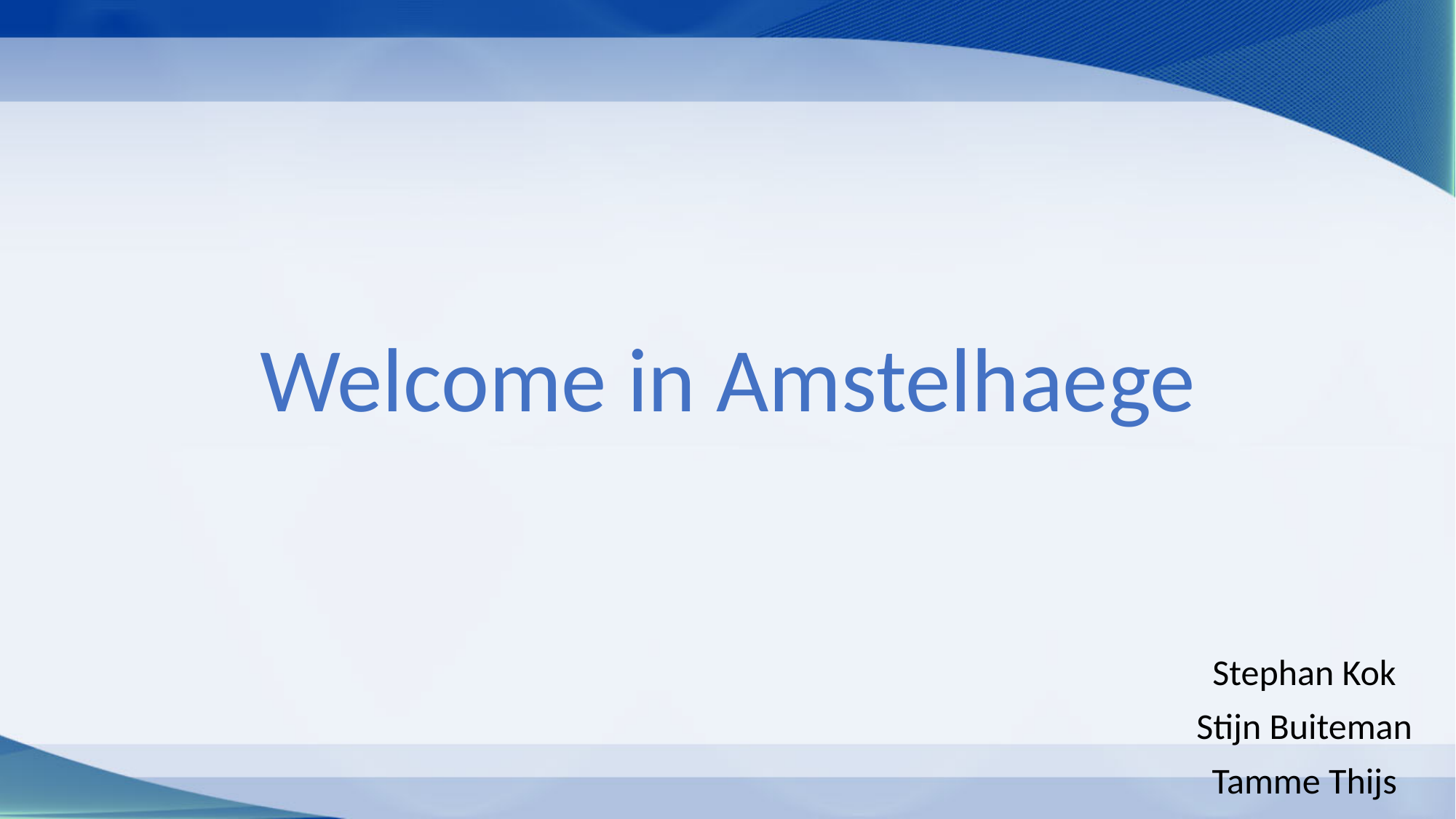

Welcome in Amstelhaege
Stephan Kok
Stijn Buiteman
Tamme Thijs